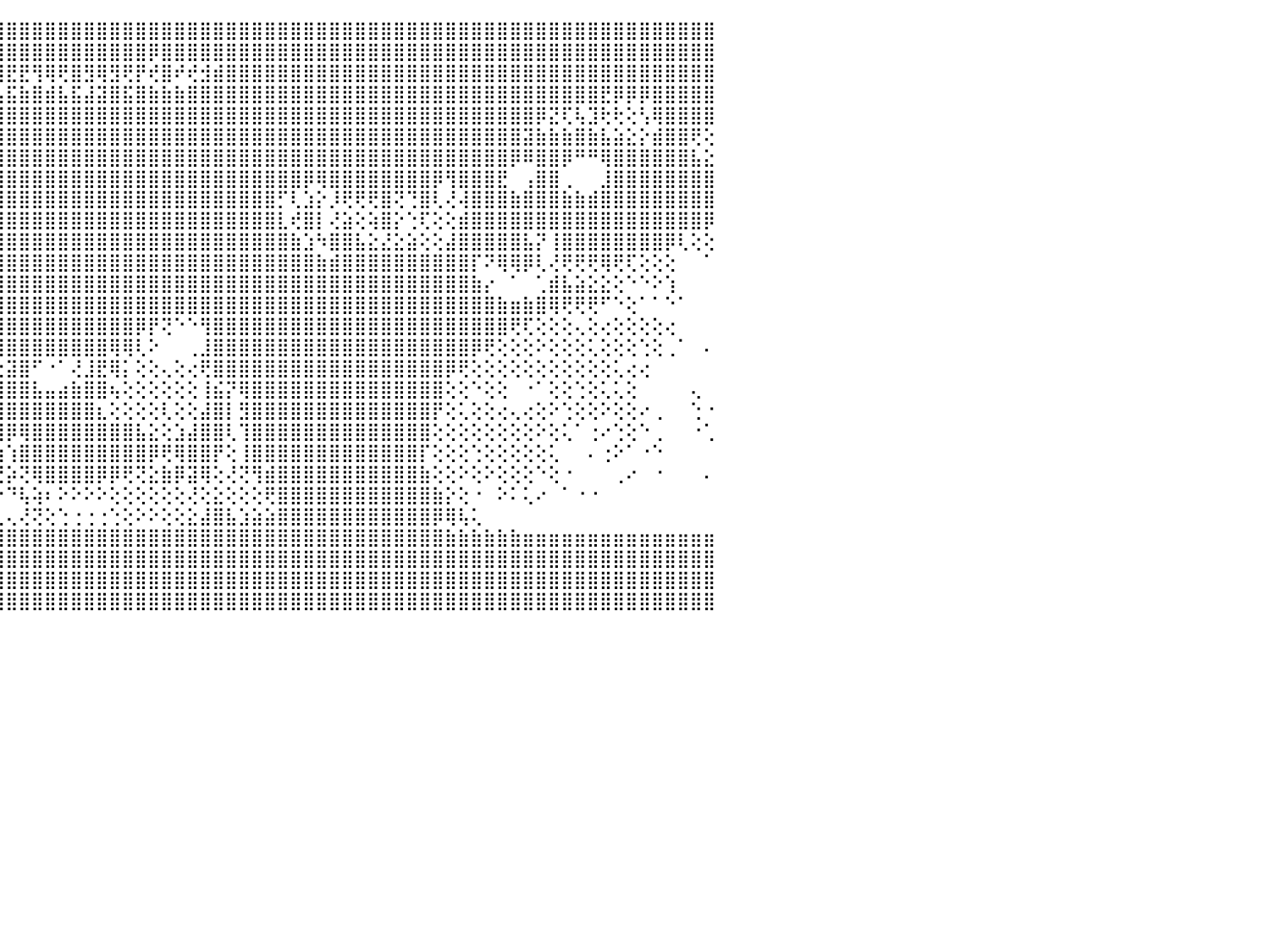

⣿⣿⣿⣿⣿⣿⣿⣿⣿⣿⣿⣿⣿⣿⣿⣿⣿⣿⣿⣿⣿⣿⣿⣿⣿⣿⣿⣿⣿⣿⣿⣿⣿⣿⣿⣿⣿⣿⣿⣿⣿⣿⣿⣿⣿⣿⣿⣿⣿⣿⣿⣿⣿⣿⣿⣿⣿⣿⣿⣿⣿⣿⣿⣿⣿⣿⣿⣿⣿⣿⣿⣿⣿⣿⣿⣿⣿⣿⣿⣿⣿⣿⣿⣿⣿⣿⣿⣿⣿⣿⣿⣿⣿⣿⣿⣿⣿⣿⣿⣿⠀
⣿⣿⣿⣿⣿⣿⣿⣿⣿⣿⣿⣿⣿⣿⣿⣿⣿⣿⣿⣿⣿⣿⣿⣿⣿⣿⣿⣿⣿⣿⣿⣿⣿⣿⣿⣿⣿⣿⣿⢿⣿⣿⣿⣿⣿⣿⣿⣿⣿⣿⣿⣿⣿⣿⣿⣿⡿⣿⣿⣿⣿⣿⣿⣿⣿⣿⣿⣿⣿⣿⣿⣿⣿⣿⣿⣿⣿⣿⣿⣿⣿⣿⣿⣿⣿⣿⣿⣿⣿⣿⣿⣿⣿⣿⣿⣿⣿⣿⣿⣿⠀
⣿⣿⣿⣿⣿⣿⣟⣿⡿⢻⣻⢿⢿⣿⣟⡿⣿⢿⢟⡿⢿⣟⣟⢿⢿⢟⡻⡟⣟⡿⣿⣿⢿⡿⣿⣿⢞⣿⣾⢻⢺⢟⡞⣟⣿⣟⣟⢻⢿⢟⣿⣻⢿⣻⢟⡟⢞⣿⠞⢞⣺⣾⣿⣿⣿⣿⣿⣿⣿⣿⣿⣿⣿⣿⣿⣿⣿⣿⣿⣿⣿⣿⣿⣿⣿⣿⣿⣿⣿⣿⣿⣿⣿⣿⣿⣿⣿⣿⣿⣿⠀
⣿⣿⣿⣿⣿⣿⣼⣿⣷⣾⣯⣮⣵⣷⣽⣵⣿⣽⣿⣯⣧⣿⣿⣿⣿⢞⢝⢕⢙⢵⣿⣽⣽⣯⣿⣷⣵⣿⣧⣿⣼⣾⣯⣾⣧⣯⣷⣿⣾⣧⣯⣼⣽⣿⣯⣿⣷⣷⣷⣿⣿⣿⣿⣿⣿⣿⣿⣿⣿⣿⣿⣿⣿⣿⣿⣿⣿⣿⣿⣿⣿⣿⣿⣿⣿⣿⣿⣿⣿⣿⣿⣟⡿⡿⡿⣿⣿⣿⣿⣿⠀
⣿⣿⣿⣿⣿⣿⣿⣿⣿⣿⣿⣿⣿⣿⣿⣿⣿⣿⣿⣿⣿⣿⣿⣿⣷⢕⢰⡷⢕⢕⣿⣿⣿⣿⣿⣿⣿⣿⣿⣿⣿⣿⣿⣿⣿⣿⣿⣿⣿⣿⣿⣿⣿⣿⣿⣿⣿⣿⣿⣿⣿⣿⣿⣿⣿⣿⣿⣿⣿⣿⣿⣿⣿⣿⣿⣿⣿⣿⣿⣿⣿⣿⣿⣿⣿⣿⡿⣝⢏⢧⣹⢗⢗⢕⢣⢿⣿⣿⣿⣿⠀
⣿⣿⣿⣿⣿⣿⣿⣿⣿⣿⣿⣿⣿⣿⣿⣿⣿⣿⣿⣿⣿⣿⣿⣿⣿⡜⢕⢕⣕⡕⢕⢝⣿⣿⣿⣿⣿⣿⣿⣿⣿⣿⣿⣿⣿⣿⣿⣿⣿⣿⣿⣿⣿⣿⣿⣿⣿⣿⣿⣿⣿⣿⣿⣿⣿⣿⣿⣿⣿⣿⣿⣿⣿⣿⣿⣿⣿⣿⣿⣿⣿⣿⣿⣿⣿⣽⣷⣷⣷⣿⣷⣧⣵⣕⡕⣾⣿⣿⢟⢕⠀
⣿⣿⣿⣿⣿⣿⣿⣿⣿⣿⣿⣿⣿⣿⣿⣿⣿⣿⣿⣿⣿⣿⣿⣿⣿⡯⢕⣿⣿⡕⢣⢱⢟⢕⢇⣿⢟⢩⢛⣿⣿⣿⣿⣿⣿⣿⣿⣿⣿⣿⣿⣿⣿⣿⣿⣿⣿⣿⣿⣿⣿⣿⣿⣿⣿⣿⣿⣿⣿⣿⣿⣿⣿⣿⣿⣿⣿⣿⣿⣿⣿⣿⣿⣿⡿⠿⣿⣿⡿⠛⠛⢿⣿⣿⣿⣿⣿⣿⣧⣕⠀
⣿⣿⣿⣿⣿⣿⣿⣿⣿⣿⣿⣿⣿⣿⣿⣿⣿⣿⣿⣿⣿⣿⣿⣿⣿⣿⣿⣿⣿⣷⡝⢕⢕⢱⢞⢕⢕⣱⣷⣿⣿⣿⣿⣿⣿⣿⣿⣿⣿⣿⣿⣿⣿⣿⣿⣿⣿⣿⣿⣿⣿⣿⣿⣿⣿⣿⣿⣿⡿⢿⣿⣿⣿⣿⣿⣿⣿⣿⡿⢻⣿⣿⣿⣟⠀⢠⣿⣿⢀⠀⠀⣸⣿⣿⣿⣿⣿⣿⣿⣿⠀
⣿⣿⣿⣿⣿⣿⣿⣿⣿⣿⣿⣿⣿⣿⣿⣿⣿⣿⣿⣿⣿⣿⣿⣿⣿⣿⣿⣿⣿⣿⣿⣿⣿⢇⢕⣱⣾⣿⣿⣿⣿⣿⣿⣿⣿⣿⣿⣿⣿⣿⣿⣿⣿⣿⣿⣿⣿⣿⣿⣿⣿⣿⣿⣿⣿⣿⡋⢇⣱⡕⡸⢟⢟⢟⣿⢝⢙⣿⢇⢜⢼⣿⣿⣿⣷⣿⣿⣿⣷⣷⣾⣿⣿⣿⣿⣿⣿⣿⣿⣿⠀
⣿⣿⣿⣿⣿⣿⣿⣿⣿⣿⣿⣿⣿⣿⣿⣿⣿⣿⣿⣿⣿⣿⣿⣿⣿⣿⣿⣿⣿⣿⣿⣿⣿⣷⣾⣿⣿⣿⣿⣿⣿⣿⣿⣿⣿⣿⣿⣿⣿⣿⣿⣿⣿⣿⣿⣿⣿⣿⣿⣿⣿⣿⣿⣿⣿⣿⣇⢞⣿⡇⢜⣵⢕⢵⣿⡕⢑⢏⢕⢕⣾⣿⣿⣿⣿⣿⣿⣿⣿⣿⣿⣿⣿⣿⣿⣿⣿⣿⣿⡿⠀
⣿⣿⣿⣿⣿⣿⣿⣿⣿⣿⣿⣿⣿⣿⣿⣿⣿⣿⣿⣿⣿⣿⣿⣿⣿⣿⣿⣿⣿⣿⣿⣿⣿⣿⣿⣿⣿⣿⣿⣿⣿⣿⣿⣿⣿⣿⣿⣿⣿⣿⣿⣿⣿⣿⣿⣿⣿⣿⣿⣿⣿⣿⣿⣿⣿⣿⣿⣷⣱⠳⣿⣿⣧⣕⣜⣕⣵⢕⢕⣼⣿⣿⣿⣿⣿⣧⡝⢸⣿⣿⣿⣿⣿⣿⣿⣿⡿⢇⢕⢕⠀
⣿⣿⣿⣿⣿⣿⣿⣿⣿⣿⣿⣿⣿⣿⣿⣿⣿⣿⣿⣿⣿⣿⣿⣿⣿⣿⣿⣿⣿⣿⣿⣿⣿⣿⣿⣿⣿⣿⣿⣿⣿⣿⣿⣿⣿⣿⣿⣿⣿⣿⣿⣿⣿⣿⣿⣿⣿⣿⣿⣿⣿⣿⣿⣿⣿⣿⣿⣿⣿⣷⣾⣿⣿⣿⣿⣿⣿⣿⣿⣿⣿⡏⠝⢿⢿⡿⢇⢜⢟⢟⢟⢿⢟⢏⢕⢕⢕⠀⠀⠁⠀
⣿⣿⣿⣿⣿⣿⣿⣿⣿⣿⣿⣿⣿⣿⣿⣿⣿⣿⣿⣿⣿⣿⣿⣿⣿⣿⣿⣿⣿⣿⣿⣿⣿⣿⣿⣿⣿⣿⣿⣿⣿⣿⣿⣿⣿⣿⣿⣿⣿⣿⣿⣿⣿⣿⣿⣿⣿⣿⣿⣿⣿⣿⣿⣿⣿⣿⣿⣿⣿⣿⣿⣿⣿⣿⣿⣿⣿⣿⣿⣿⣿⣷⡔⠀⠁⠀⢁⣾⣧⣵⣕⣕⢕⠑⠑⠕⢱⠀⠀⠀⠀
⣿⣿⣿⣿⣿⣿⣿⣿⣿⣿⣿⣿⣿⣿⣿⣿⣿⡿⢿⢟⢟⢟⢟⢟⢿⢿⢿⣿⣿⣿⣿⣿⣿⣿⣿⣿⣿⣿⣿⣿⣿⣿⣿⣿⣿⣿⣿⣿⣿⣿⣿⣿⣿⣿⣿⣿⣿⣿⣿⣿⣿⣿⣿⣿⣿⣿⣿⣿⣿⣿⣿⣿⣿⣿⣿⣿⣿⣿⣿⣿⣿⣿⣿⣷⣶⣷⣿⢿⢟⢟⢟⠋⠑⢕⠁⠁⠑⠁⠀⠀⠀
⣿⣿⣿⣿⣿⣿⣿⣿⣿⣿⣿⣿⣿⣿⣟⢝⢕⢕⢕⢕⢕⢕⢕⢕⢕⢕⢕⢕⢝⢟⢿⣿⣿⣿⣿⣿⣿⣿⣿⣿⣿⣿⣿⣿⣿⣿⣿⣿⣿⣿⣿⣿⣿⣿⣿⡿⡟⢝⠑⠑⢻⣿⣿⣿⣿⣿⣿⣿⣿⣿⣿⣿⣿⣿⣿⣿⣿⣿⣿⣿⣿⣿⣿⣿⢟⢏⢕⢕⢕⢄⢕⢔⢕⢕⢕⢕⢔⠀⠀⠀⠀
⣿⣿⣿⣿⣿⣿⣿⣿⣿⣿⣿⣿⣿⣽⣿⣿⣷⣧⢕⢕⢕⣵⡕⢕⢕⢕⢕⢕⢕⢕⢕⢜⢻⣿⣿⣿⣿⡏⢕⢕⢕⣹⣿⡿⢿⣿⣿⣿⣿⣿⣿⣿⣿⢿⢿⢇⠕⠀⠀⢀⣸⣿⣿⣿⣿⣿⣿⣿⣿⣿⣿⣿⣿⣿⣿⣿⣿⣿⣿⣿⣿⡿⢟⢕⢕⢕⠕⢕⢕⢕⢅⢕⢕⢕⢑⢕⢀⠁⠀⠄⠀
⢷⡔⠀⠈⢻⣿⣿⣿⣿⣿⣿⣿⣿⣿⣿⣿⡿⢝⢇⢕⢿⢿⣷⣟⣻⣿⣿⣿⣿⣿⣿⣿⣷⣜⢱⣧⣕⢷⣕⣅⣼⣿⢏⠀⢐⣽⣿⠋⠐⠁⢜⣸⣟⢿⡅⢕⢕⢄⢕⢔⢟⣿⣿⣿⣿⣿⣿⣿⣿⣿⣿⣿⣿⣿⣿⣿⣿⣿⣿⡿⢟⢕⢕⢕⢕⢕⢕⢕⢕⢕⢕⢕⢅⢔⢔⠀⠀⠀⠀⠀⠀
⣿⣷⣴⣴⣿⣿⣿⣿⣿⣿⣿⢻⢿⣿⣿⣿⡕⢕⢕⢕⠁⠉⠃⢍⣺⣿⣿⣿⣿⣿⣿⣿⣿⣿⣿⣻⣧⢵⣿⣿⣿⣷⣷⣶⣿⣿⣿⣧⣤⣴⣷⣿⣿⢦⢕⢕⢕⢕⢕⢕⢸⣮⡝⢿⣿⣿⣿⣿⣿⣿⣿⣿⣿⣿⣿⣿⣿⣿⣿⢕⢕⠑⢕⢕⠀⠐⠁⢕⢕⢑⢕⢅⢅⢕⠀⠀⠀⠀⢄⠀⠀
⠐⠘⣿⣿⣿⣿⣿⣿⣿⣿⣿⢕⢕⢕⢕⢕⢕⢕⢕⢁⢀⢀⢄⢕⢝⢝⢝⠝⠝⠕⢅⢌⢙⢔⢝⢜⣿⣿⣿⣿⣿⣿⣿⣿⣿⣿⣿⣿⣿⣿⣿⣿⣆⢕⢕⢕⢕⢇⢕⢕⣼⣿⡇⣻⣿⣿⣿⣿⣿⣿⣿⣿⣿⣿⣿⣿⣿⣿⡟⢕⢅⢕⢕⢔⢄⢔⢕⠕⢑⢕⢕⠕⢕⢕⠔⢀⠀⠀⢑⠐⠀
⣔⣰⣿⣿⣿⣿⣿⣿⣿⣿⣿⢕⢕⢕⢕⢕⢕⢕⢕⢕⢕⢕⢕⢕⢄⢕⠕⠀⠀⠀⠀⠁⠑⠀⠀⢀⢹⣿⣿⣿⣿⣿⣿⡟⢿⡿⢿⣿⣿⣿⣿⣿⣿⣿⣿⣧⣕⢕⣱⣼⣿⣿⢇⢹⣿⣿⣿⣿⣿⣿⣿⣿⣿⣿⣿⣿⣿⣿⢕⢕⢕⢕⢕⢕⢕⢕⠕⢕⢅⠁⢐⠔⢑⢕⠑⢀⠀⠀⠐⢁⠀
⣿⣿⣿⣿⣿⣿⣿⣿⣿⢟⢝⢕⢕⢕⢕⣕⡕⢁⠕⢕⢕⢕⢕⠕⠁⠀⠁⠀⠀⠀⠀⠑⠀⠀⠀⠀⠕⣿⣿⣿⣿⣿⣿⣿⣷⢱⣿⣿⣿⣿⣿⣿⣿⣿⣿⣿⡿⢟⢿⣿⣿⡟⢕⢸⣿⣿⣿⣿⣿⣿⣿⣿⣿⣿⣿⣿⣿⡏⢕⢕⢕⢑⢕⢕⢕⢕⢕⢅⠀⠀⠄⢐⠕⠁⠐⠑⠀⠀⠀⠀⠀
⢜⢛⣿⢻⣿⣿⣿⣿⣿⡕⡣⢕⠀⠑⢕⣿⣿⢇⠀⠕⢕⠕⢕⠁⠀⠐⠀⠀⠀⠀⠐⠀⠀⠀⠀⠁⢕⣿⣿⢝⢝⢍⢟⢟⢝⡵⢝⢿⣿⣿⣿⣿⡿⡿⢟⢝⣕⣷⡿⣽⢿⢕⢜⢝⢻⣾⣿⣿⣿⣿⣿⣿⣿⣿⣿⣿⣿⣷⢕⢕⠕⢕⠕⢕⢕⢕⠑⢕⠐⠀⠀⠀⢀⠔⠀⠐⠀⠀⠀⠄⠀
⢔⢜⢕⣼⣿⣿⣿⣿⣿⡕⢕⢕⠔⣷⣼⣿⡗⢕⠀⠀⠑⢕⢕⠔⠀⠀⠀⠀⠀⠀⠀⠀⠀⠀⠀⠀⣸⣿⣿⢕⢕⢕⠕⢕⠑⠙⢧⢵⠆⠕⠕⠕⠕⢕⢕⢕⢕⢕⢕⢜⢕⣕⢕⢕⢕⢟⣿⣿⣿⣿⣿⣿⣿⣿⣿⣿⣿⣿⣷⡕⢕⠐⠀⠕⠅⢅⠔⠀⠁⠐⠐⠀⠀⠀⠀⠀⠀⠀⠀⠀⠀
⣴⣷⣿⣿⣿⣿⣿⣿⣿⣧⣵⣴⣼⣽⣽⣿⣵⣵⣄⣕⣕⣄⣀⣀⣀⣀⣀⣀⣀⣀⣀⣀⣀⣀⣄⣞⣟⣟⣟⣕⣑⢁⢕⢕⢄⢄⢜⢝⢕⢑⢐⢐⢐⢑⢕⠕⠕⢕⢕⣕⣼⣿⣧⣱⣵⣵⣿⣿⣿⣿⣿⣿⣿⣿⣿⣿⣿⣿⡿⢿⢧⢅⠀⠀⠀⠀⠀⠀⠀⠀⠀⠀⠀⠀⠀⠀⠀⠀⠀⠀⠀
⣿⣿⣿⣿⣿⣿⣿⣿⣿⣿⣿⣿⣿⣿⣿⣿⣿⣿⣿⣿⣿⣿⣿⣿⣿⣿⣿⣿⣿⣿⣿⣿⣿⣿⣿⣿⣿⣿⣿⣿⣿⣿⣿⣿⣿⣿⣿⣿⣿⣿⣿⣿⣿⣿⣿⣿⣿⣿⣿⣿⣿⣿⣿⣿⣿⣿⣿⣿⣿⣿⣿⣿⣿⣿⣿⣿⣿⣿⣿⣷⣷⣷⣷⣷⣷⣶⣶⣶⣶⣶⣶⣶⣶⣶⣶⣶⣶⣶⣶⣶⠀
⣿⣿⣿⣿⣿⣿⣿⣿⣿⣿⣿⣿⣿⣿⣿⣿⣿⣿⣿⣿⣿⣿⣿⣿⣿⣿⣿⣿⣿⣿⣿⣿⣿⣿⣿⣿⣿⣿⣿⣿⣿⣿⣿⣿⣿⣿⣿⣿⣿⣿⣿⣿⣿⣿⣿⣿⣿⣿⣿⣿⣿⣿⣿⣿⣿⣿⣿⣿⣿⣿⣿⣿⣿⣿⣿⣿⣿⣿⣿⣿⣿⣿⣿⣿⣿⣿⣿⣿⣿⣿⣿⣿⣿⣿⣿⣿⣿⣿⣿⣿⠀
⣿⣿⣿⣿⣿⣿⣿⣿⣿⣿⣿⣿⣿⣿⣿⣿⣿⣿⣿⣿⣿⣿⣿⣿⣿⣿⣿⣿⣿⣿⣿⣿⣿⣿⣿⣿⣿⣿⣿⣿⣿⣿⣿⣿⣿⣿⣿⣿⣿⣿⣿⣿⣿⣿⣿⣿⣿⣿⣿⣿⣿⣿⣿⣿⣿⣿⣿⣿⣿⣿⣿⣿⣿⣿⣿⣿⣿⣿⣿⣿⣿⣿⣿⣿⣿⣿⣿⣿⣿⣿⣿⣿⣿⣿⣿⣿⣿⣿⣿⣿⠀
⣿⣿⣿⣿⣿⣿⣿⣿⣿⣿⣿⣿⣿⣿⣿⣿⣿⣿⣿⣿⣿⣿⣿⣿⣿⣿⣿⣿⣿⣿⣿⣿⣿⣿⣿⣿⣿⣿⣿⣿⣿⣿⣿⣿⣿⣿⣿⣿⣿⣿⣿⣿⣿⣿⣿⣿⣿⣿⣿⣿⣿⣿⣿⣿⣿⣿⣿⣿⣿⣿⣿⣿⣿⣿⣿⣿⣿⣿⣿⣿⣿⣿⣿⣿⣿⣿⣿⣿⣿⣿⣿⣿⣿⣿⣿⣿⣿⣿⣿⣿⠀
⠀⠀⠀⠀⠀⠀⠀⠀⠀⠀⠀⠀⠀⠀⠀⠀⠀⠀⠀⠀⠀⠀⠀⠀⠀⠀⠀⠀⠀⠀⠀⠀⠀⠀⠀⠀⠀⠀⠀⠀⠀⠀⠀⠀⠀⠀⠀⠀⠀⠀⠀⠀⠀⠀⠀⠀⠀⠀⠀⠀⠀⠀⠀⠀⠀⠀⠀⠀⠀⠀⠀⠀⠀⠀⠀⠀⠀⠀⠀⠀⠀⠀⠀⠀⠀⠀⠀⠀⠀⠀⠀⠀⠀⠀⠀⠀⠀⠀⠀⠀⠀